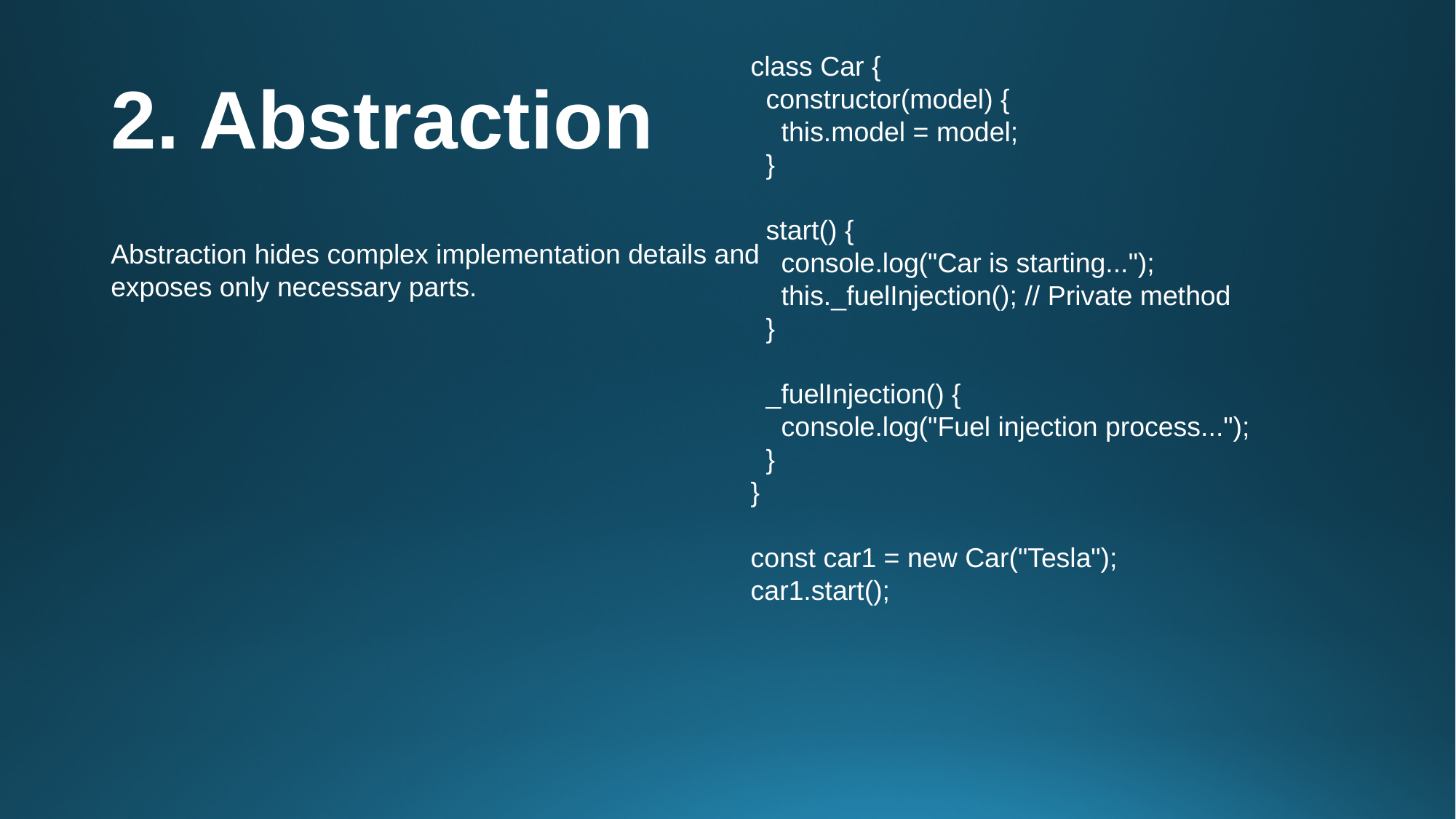

# 2. Abstraction
class Car {
  constructor(model) {
    this.model = model;
  }

  start() {
    console.log("Car is starting...");
    this._fuelInjection(); // Private method
  }

  _fuelInjection() {
    console.log("Fuel injection process...");
  }
}

const car1 = new Car("Tesla");
car1.start();
Abstraction hides complex implementation details and exposes only necessary parts.